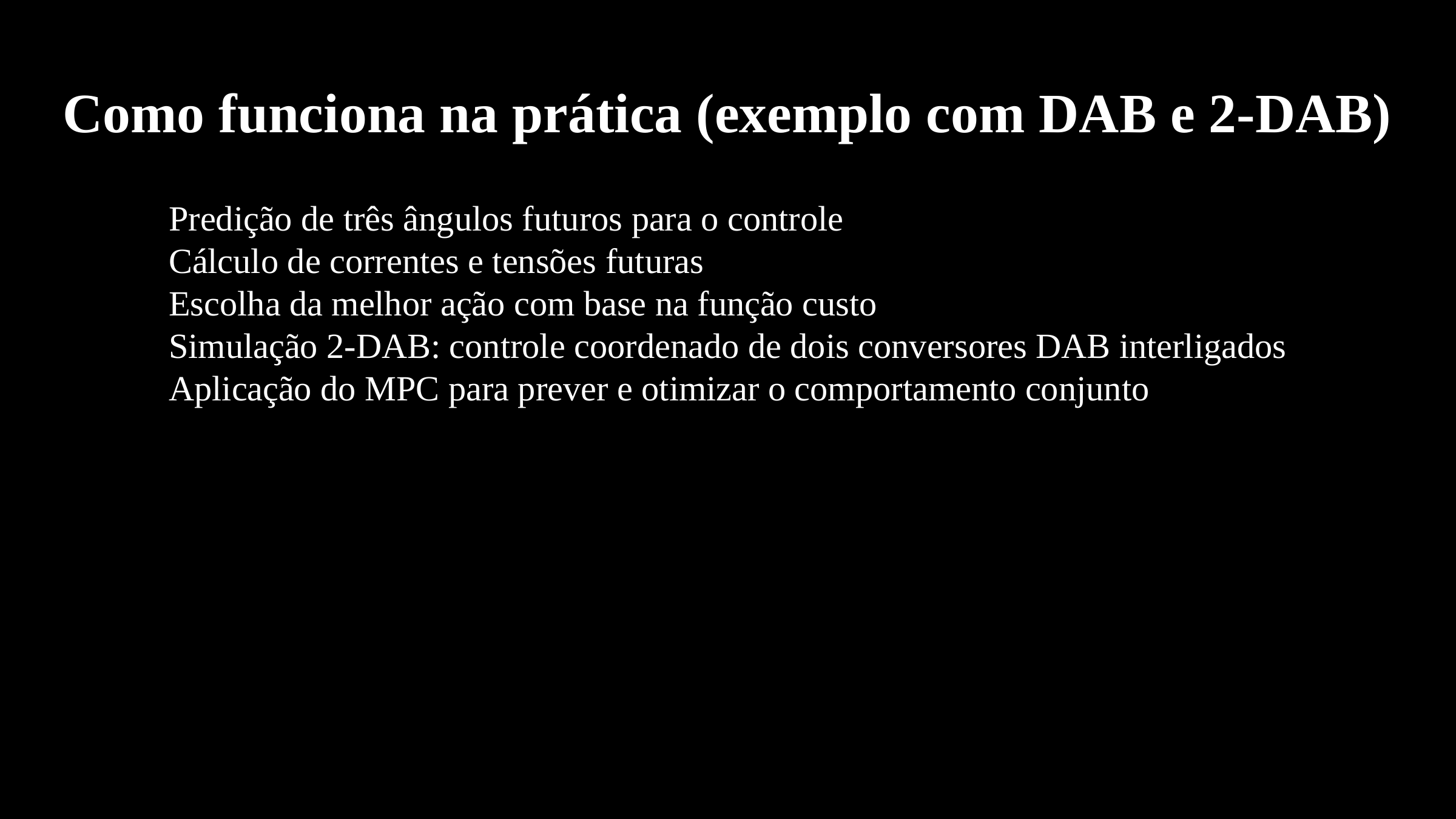

#

Como funciona na prática (exemplo com DAB e 2-DAB)

Predição de três ângulos futuros para o controle
Cálculo de correntes e tensões futuras
Escolha da melhor ação com base na função custo
Simulação 2-DAB: controle coordenado de dois conversores DAB interligados
Aplicação do MPC para prever e otimizar o comportamento conjunto